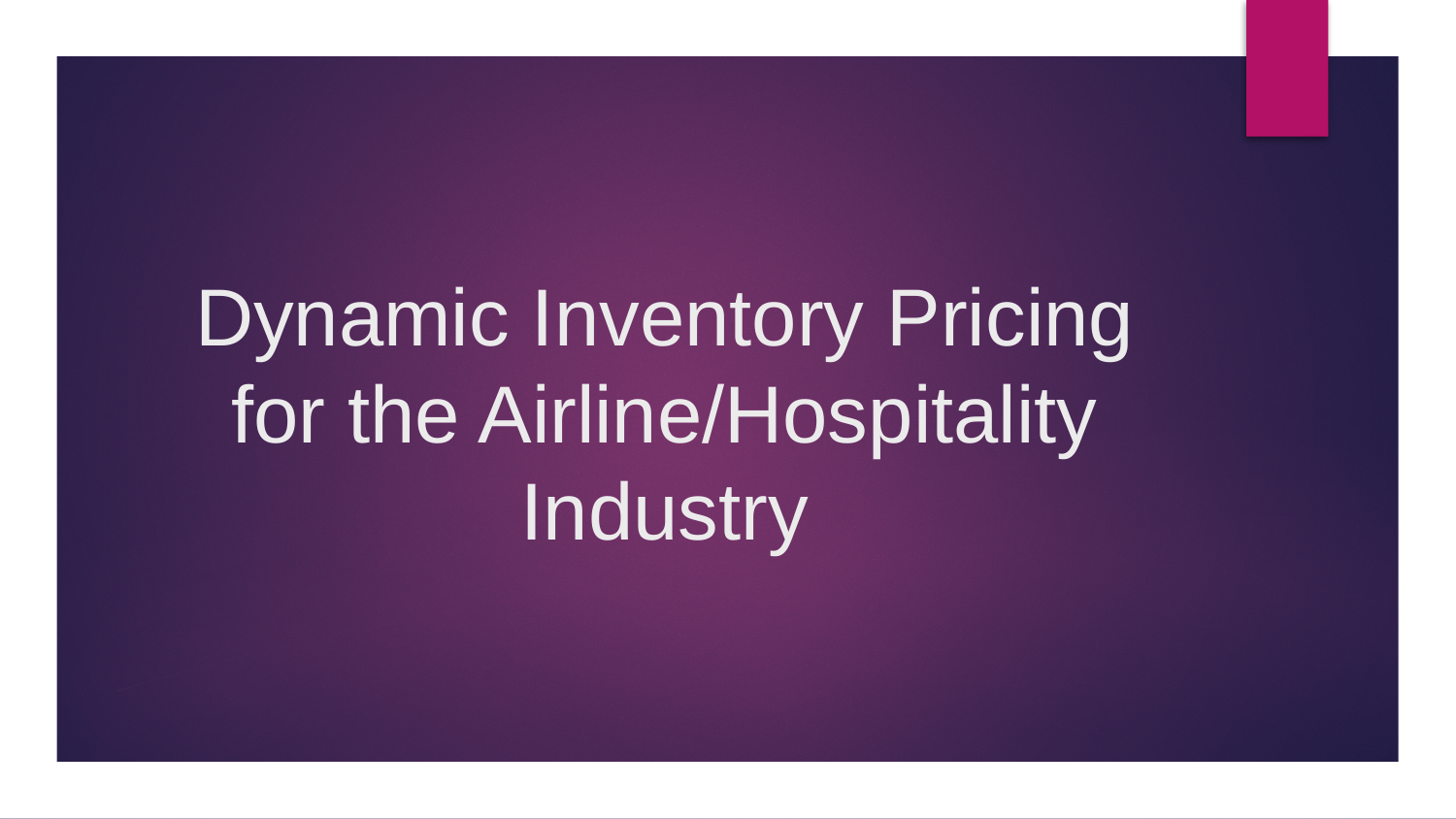

# Dynamic Inventory Pricing for the Airline/Hospitality Industry